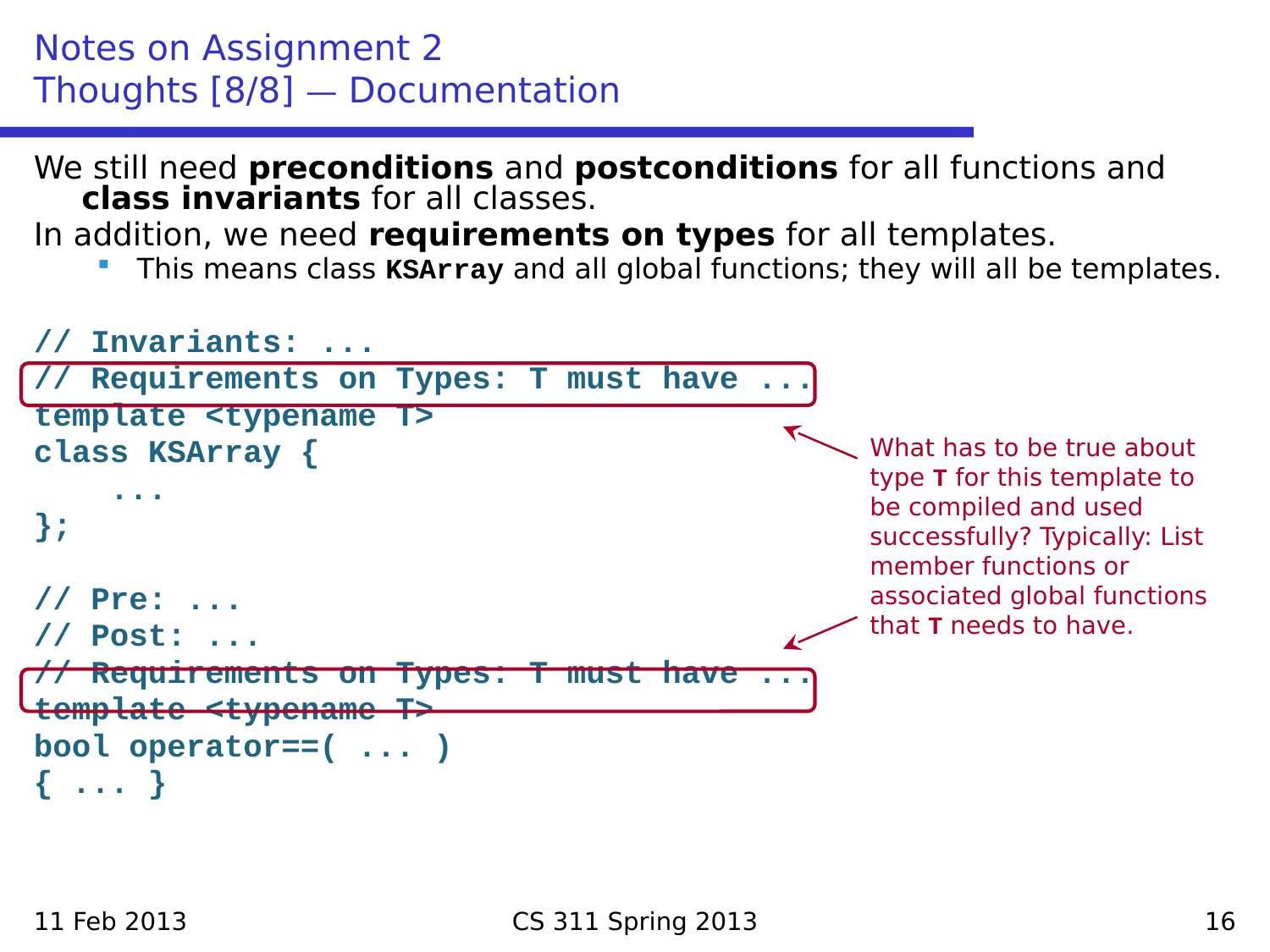

# Notes on Assignment 2 Thoughts [8/8] — Documentation
We still need preconditions and postconditions for all functions and class invariants for all classes.
In addition, we need requirements on types for all templates.
This means class KSArray and all global functions; they will all be templates.

// Invariants: ...
// Requirements on Types: T must have ...
template <typename T>
class KSArray {
    ...
};

// Pre: ...
// Post: ...
// Requirements on Types: T must have ...
template <typename T>
bool operator==( ... )
{ ... }

What has to be true about type T for this template to be compiled and used successfully? Typically: List member functions or associated global functions that T needs to have.

11 Feb 2013
CS 311 Spring 2013
16